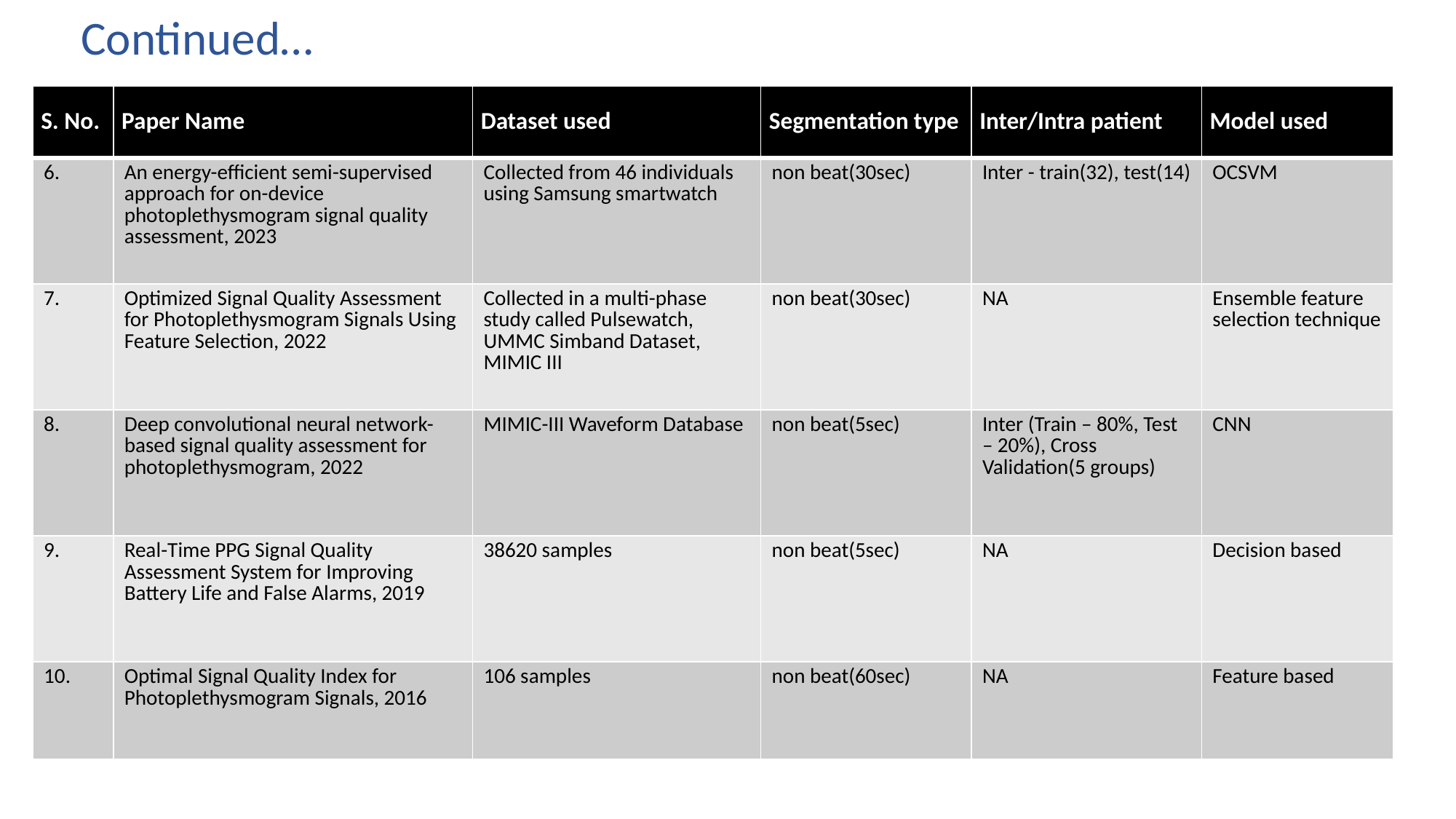

# Continued…
| S. No. | Paper Name | Dataset used | Segmentation type | Inter/Intra patient | Model used |
| --- | --- | --- | --- | --- | --- |
| 6. | An energy-efficient semi-supervised approach for on-device photoplethysmogram signal quality assessment, 2023 | Collected from 46 individuals using Samsung smartwatch | non beat(30sec) | Inter - train(32), test(14) | OCSVM |
| 7. | Optimized Signal Quality Assessment for Photoplethysmogram Signals Using Feature Selection, 2022 | Collected in a multi-phase study called Pulsewatch, UMMC Simband Dataset, MIMIC III | non beat(30sec) | NA | Ensemble feature selection technique |
| 8. | Deep convolutional neural network-based signal quality assessment for photoplethysmogram, 2022 | MIMIC-III Waveform Database | non beat(5sec) | Inter (Train – 80%, Test – 20%), Cross Validation(5 groups) | CNN |
| 9. | Real-Time PPG Signal Quality Assessment System for Improving Battery Life and False Alarms, 2019 | 38620 samples | non beat(5sec) | NA | Decision based |
| 10. | Optimal Signal Quality Index for Photoplethysmogram Signals, 2016 | 106 samples | non beat(60sec) | NA | Feature based |